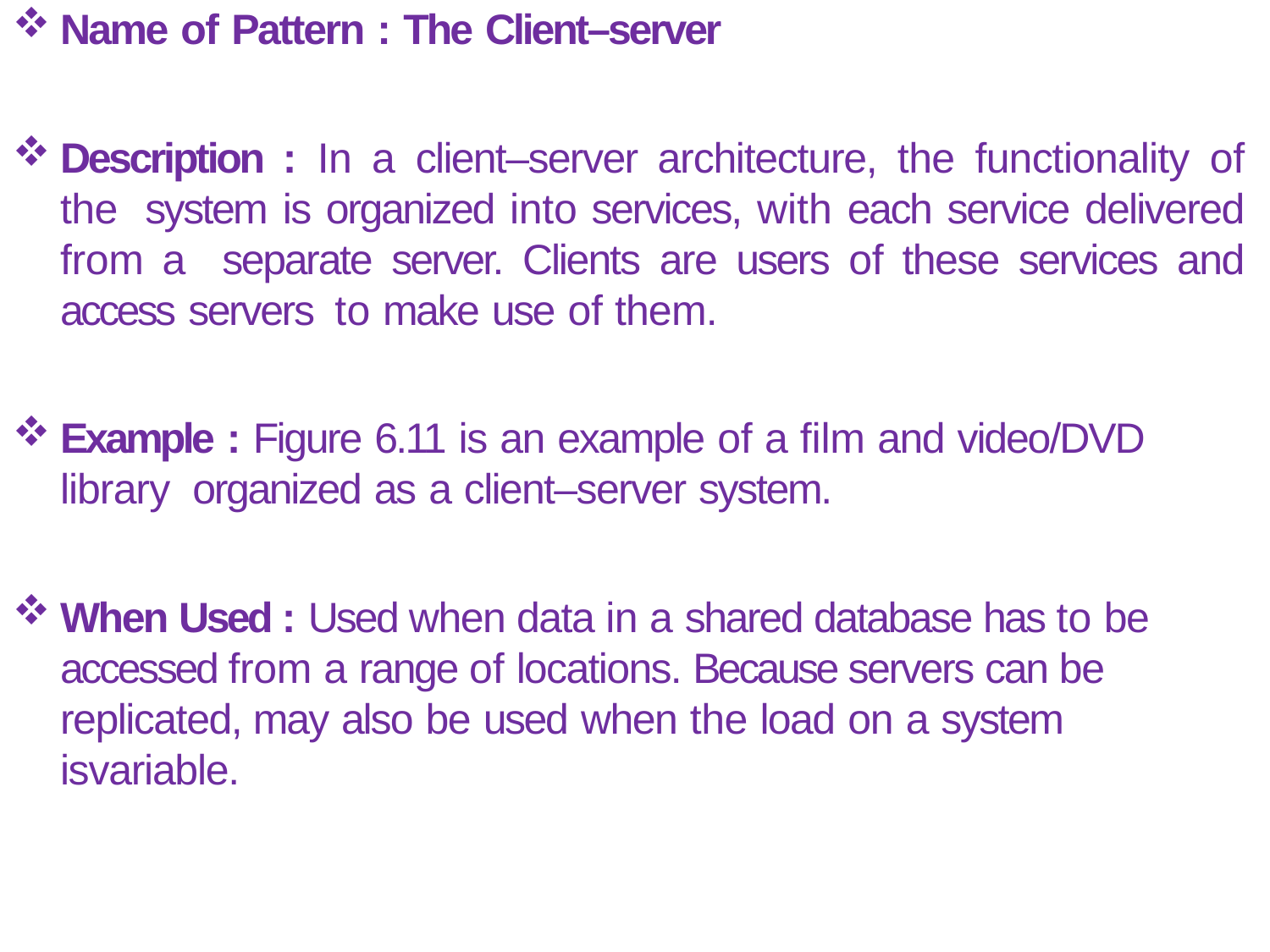

Name of Pattern : The Client–server

Description : In a client–server architecture, the functionality of the  system is organized into services, with each service delivered from a  separate server. Clients are users of these services and access servers  to make use of them.

Example : Figure 6.11 is an example of a film and video/DVD library  organized as a client–server system.

When Used : Used when data in a shared database has to be  accessed from a range of locations. Because servers can be  replicated, may also be used when the load on a system isvariable.